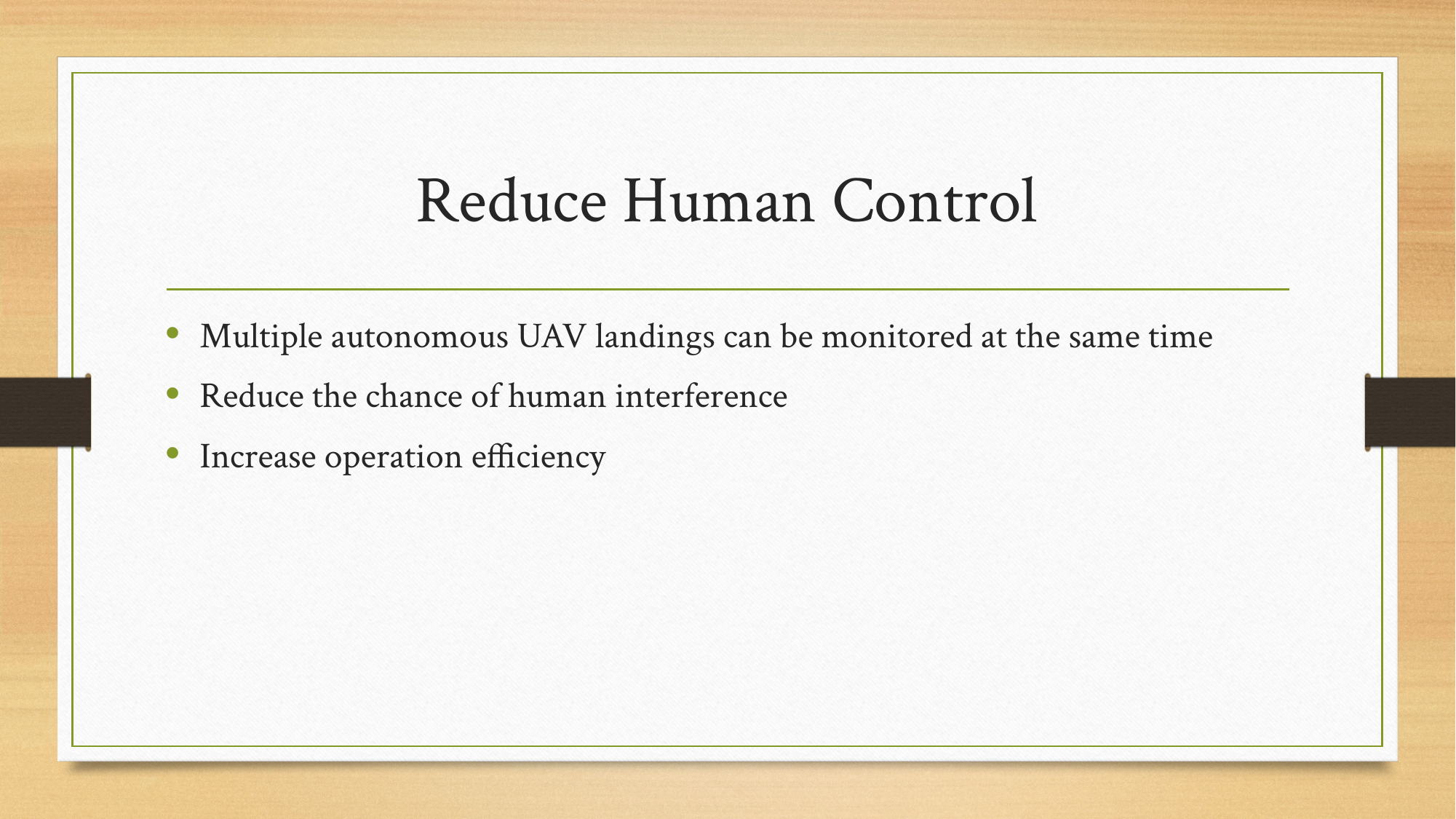

# Reduce Human Control
Multiple autonomous UAV landings can be monitored at the same time
Reduce the chance of human interference
Increase operation efficiency